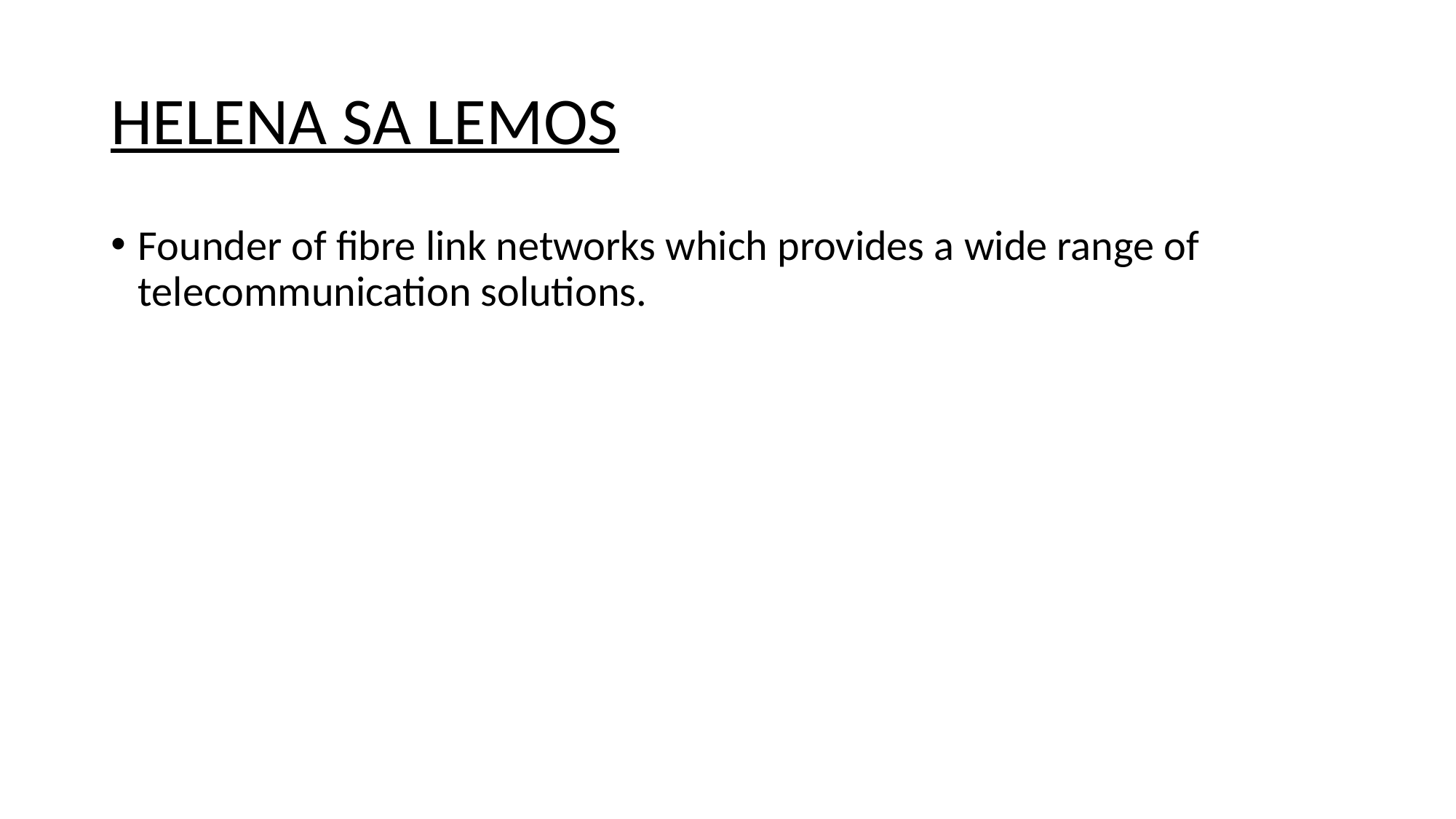

# HELENA SA LEMOS
Founder of fibre link networks which provides a wide range of telecommunication solutions.